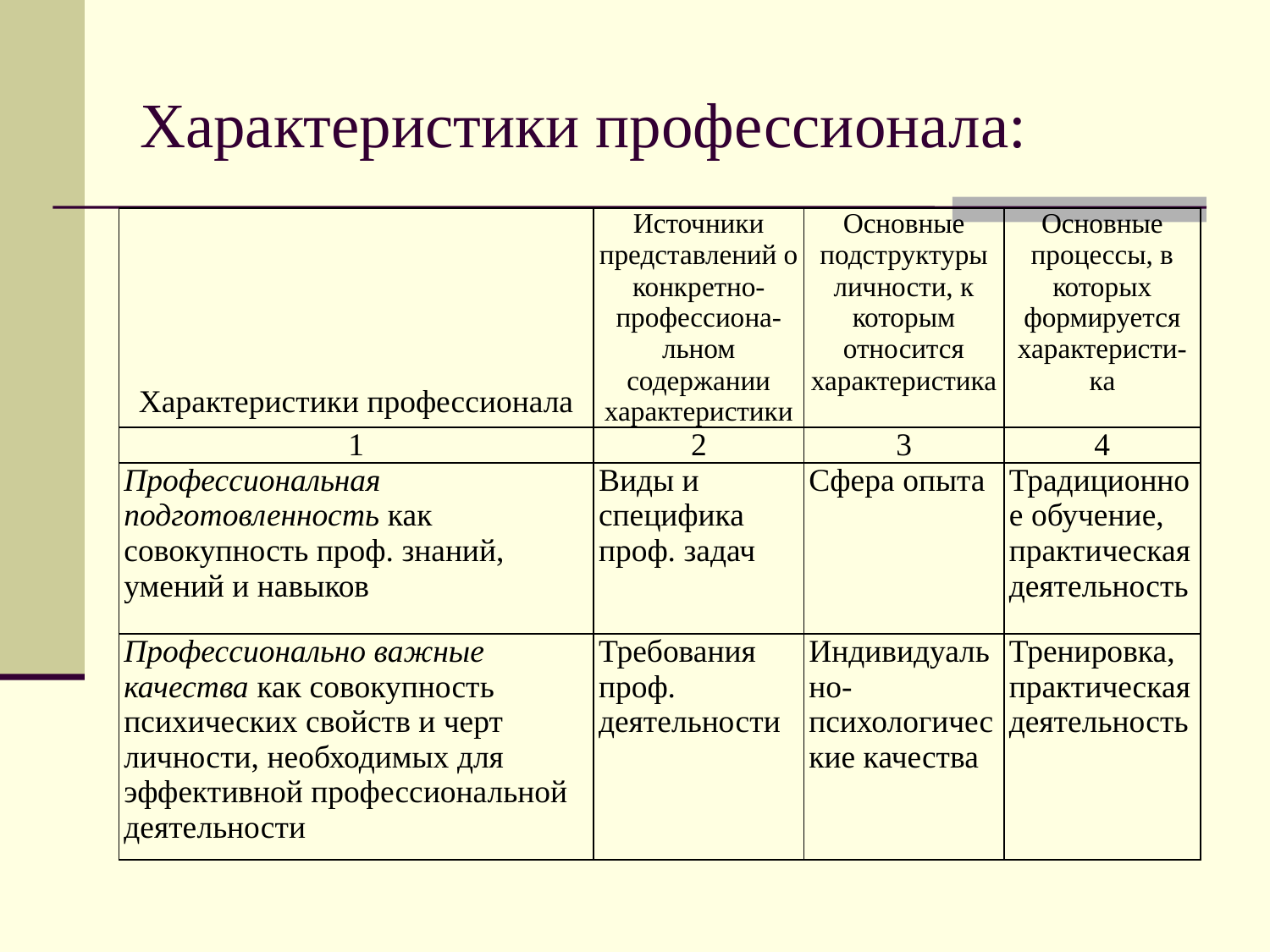

# Характеристики профессионала:
| Характеристики профессионала | Источники представлений о конкретно-профессиона-льном содержании характеристики | Основные подструктуры личности, к которым относится характеристика | Основные процессы, в которых формируется характеристи-ка |
| --- | --- | --- | --- |
| 1 | 2 | 3 | 4 |
| Профессиональная подготовленность как совокупность проф. знаний, умений и навыков | Виды и специфика проф. задач | Сфера опыта | Традиционное обучение, практическая деятельность |
| Профессионально важные качества как совокупность психических свойств и черт личности, необходимых для эффективной профессиональной деятельности | Требования проф. деятельности | Индивидуально-психологические качества | Тренировка, практическая деятельность |